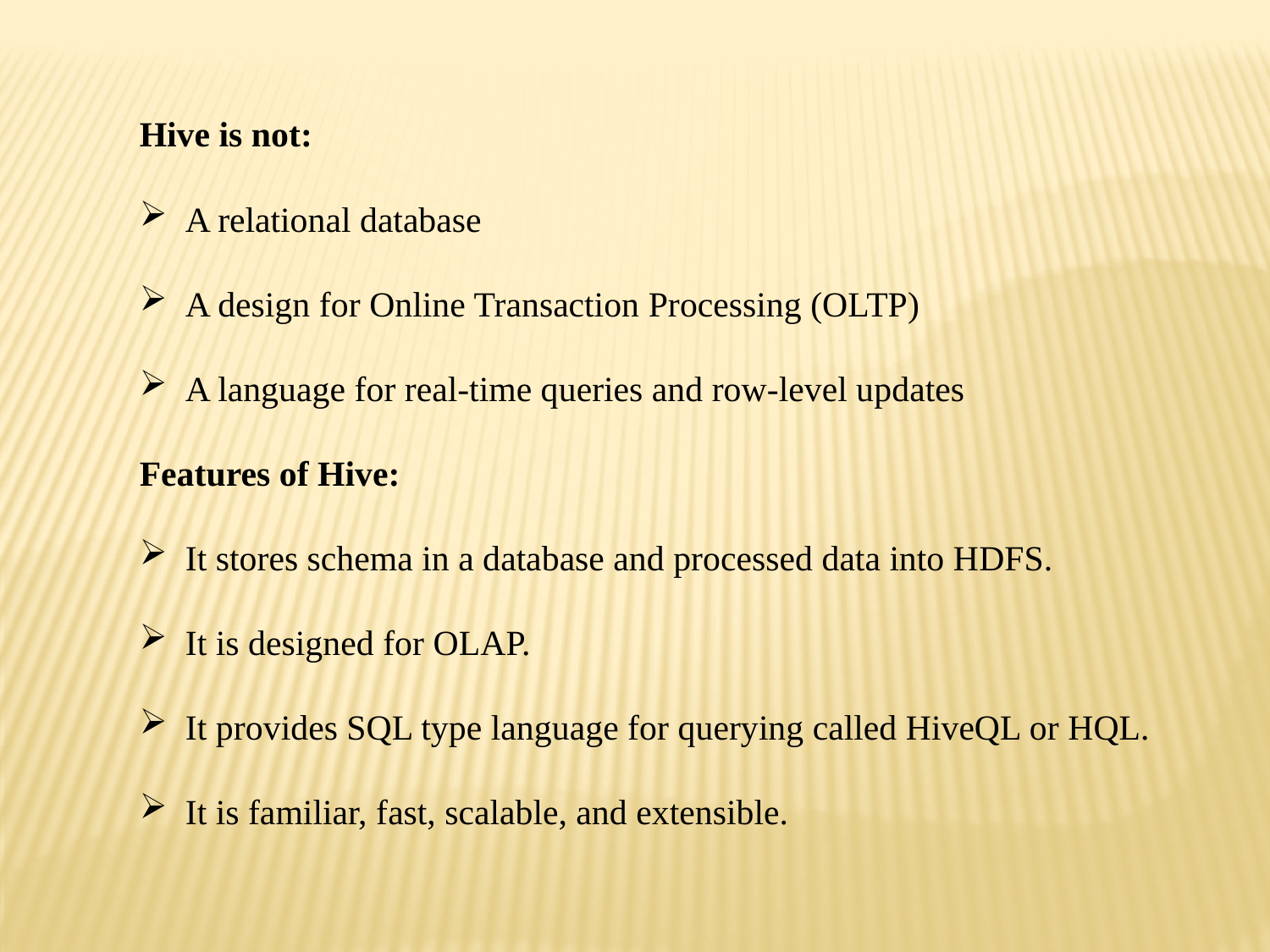

Hive is not:

  A relational database

  A design for Online Transaction Processing (OLTP)

  A language for real-time queries and row-level updates

Features of Hive:

  It stores schema in a database and processed data into HDFS.

  It is designed for OLAP.

  It provides SQL type language for querying called HiveQL or HQL.

  It is familiar, fast, scalable, and extensible.